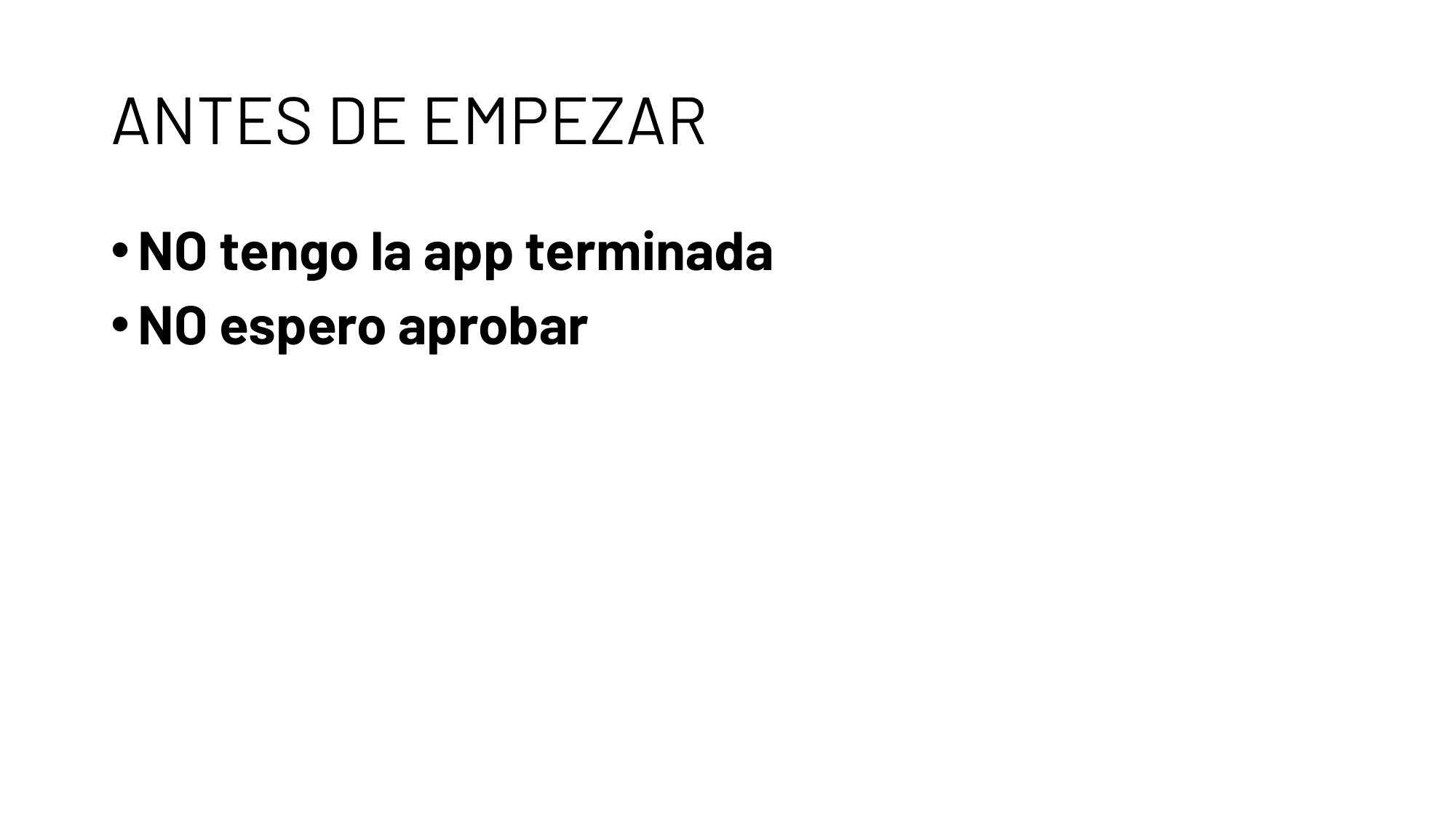

# ANTES DE EMPEZAR
NO tengo la app terminada
NO espero aprobar